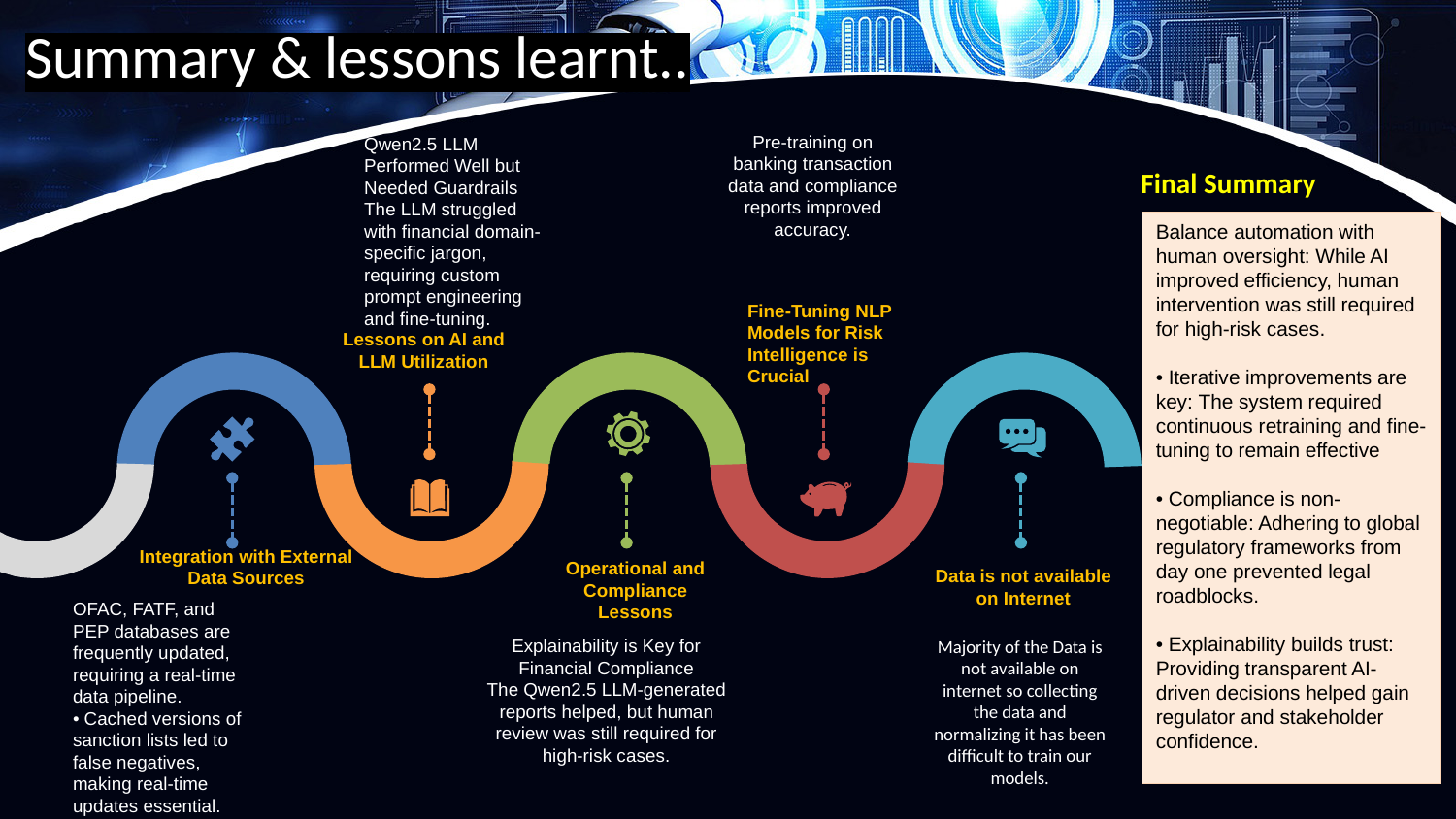

Summary & lessons learnt..
Pre-training on banking transaction data and compliance reports improved accuracy.

Qwen2.5 LLM Performed Well but Needed Guardrails
The LLM struggled with financial domain-specific jargon, requiring custom prompt engineering and fine-tuning.

Final Summary
Balance automation with human oversight: While AI improved efficiency, human intervention was still required for high-risk cases.

• Iterative improvements are key: The system required continuous retraining and fine-tuning to remain effective

• Compliance is non-negotiable: Adhering to global regulatory frameworks from day one prevented legal roadblocks.

• Explainability builds trust: Providing transparent AI-driven decisions helped gain regulator and stakeholder confidence.

Fine-Tuning NLP Models for Risk Intelligence is Crucial
Lessons on AI and LLM Utilization

Integration with External Data Sources

Operational and Compliance Lessons

Data is not available on Internet
OFAC, FATF, and PEP databases are frequently updated, requiring a real-time data pipeline.
• Cached versions of sanction lists led to false negatives, making real-time updates essential.
Explainability is Key for Financial Compliance
The Qwen2.5 LLM-generated reports helped, but human review was still required for high-risk cases.

Majority of the Data is not available on internet so collecting the data and normalizing it has been difficult to train our models.